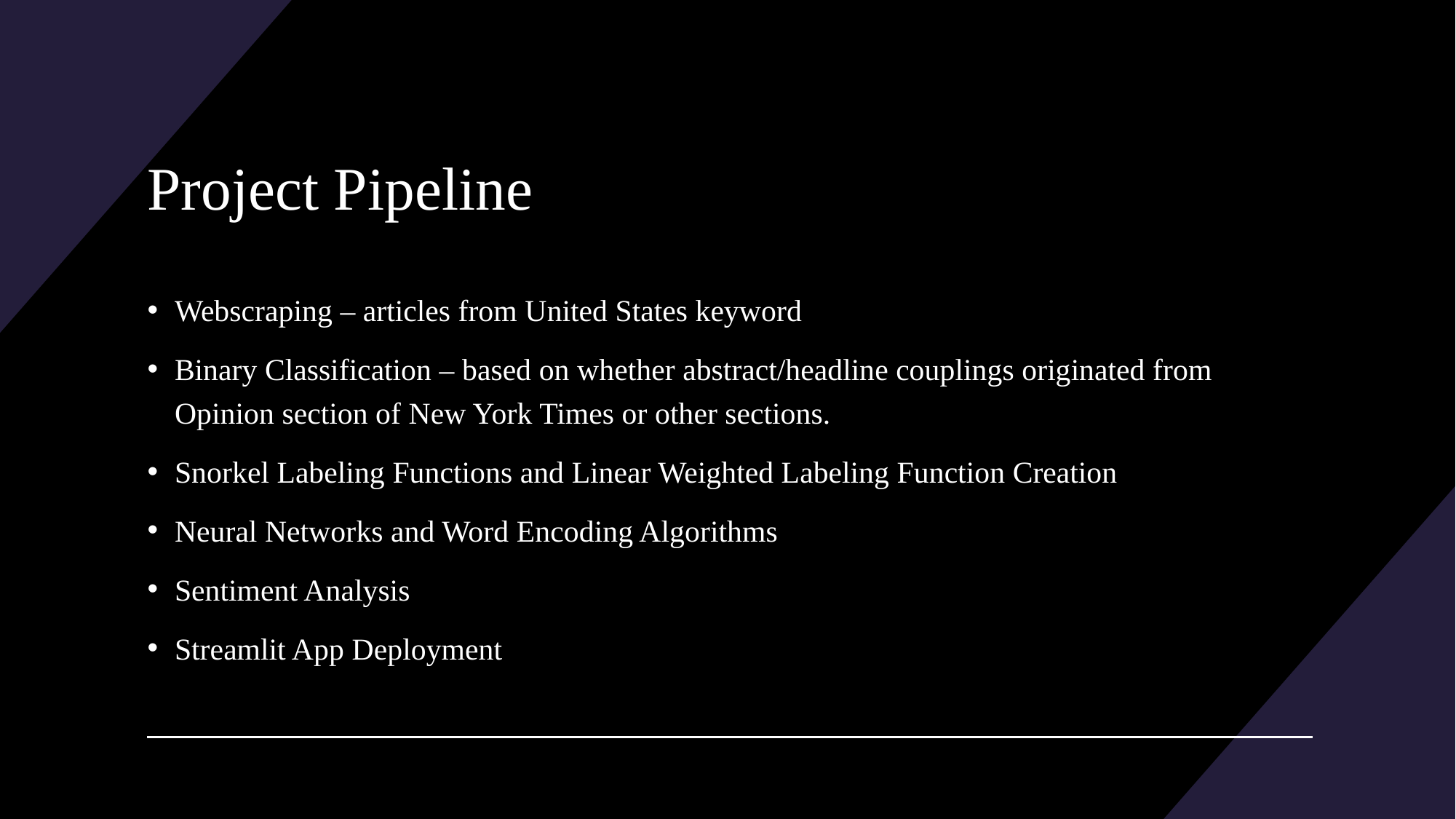

# Project Pipeline
Webscraping – articles from United States keyword
Binary Classification – based on whether abstract/headline couplings originated from Opinion section of New York Times or other sections.
Snorkel Labeling Functions and Linear Weighted Labeling Function Creation
Neural Networks and Word Encoding Algorithms
Sentiment Analysis
Streamlit App Deployment